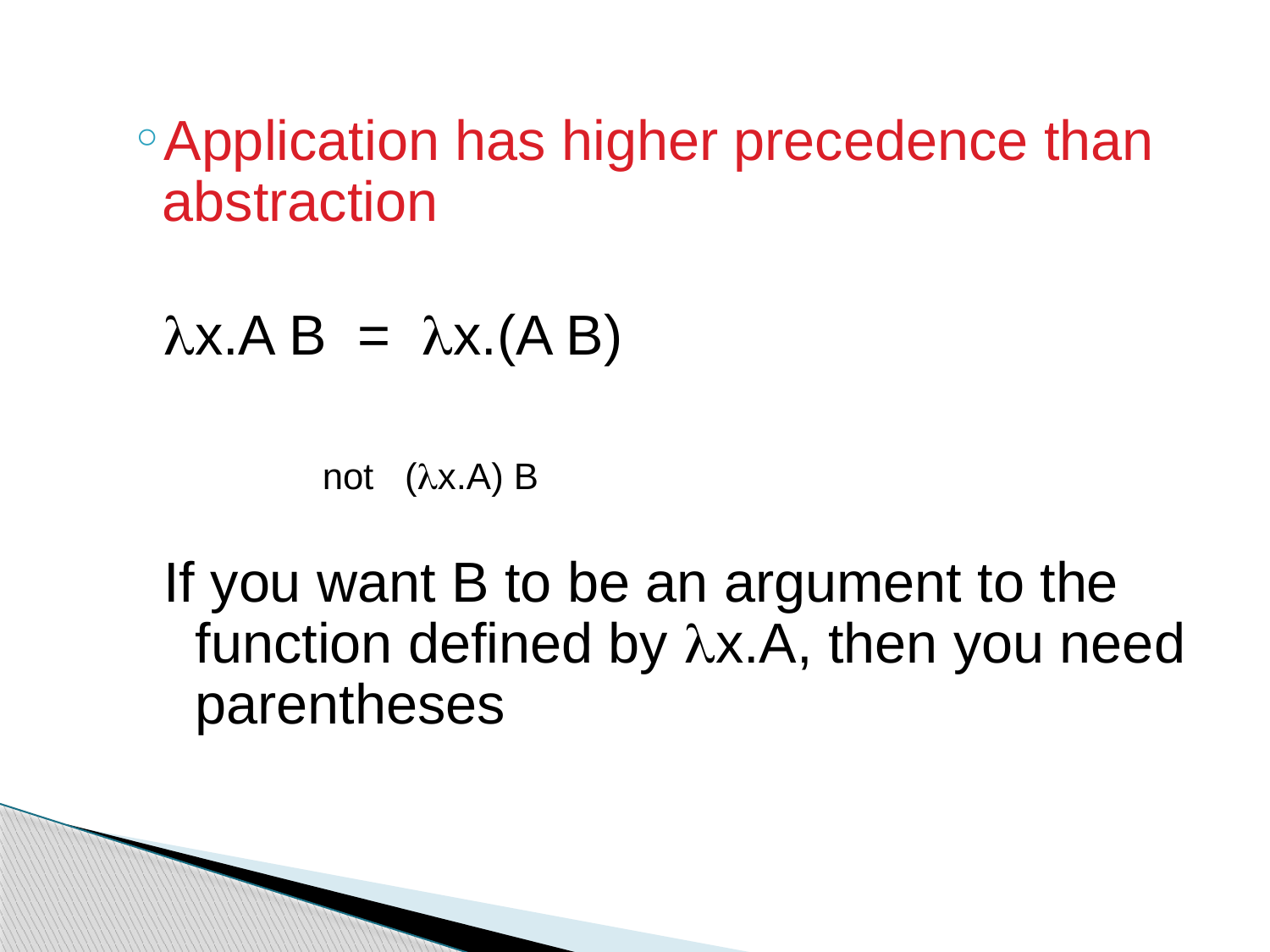

Application has higher precedence than abstraction

λx.A B  =  λx.(A B)

		not   (λx.A) B

If you want B to be an argument to the function defined by λx.A, then you need parentheses